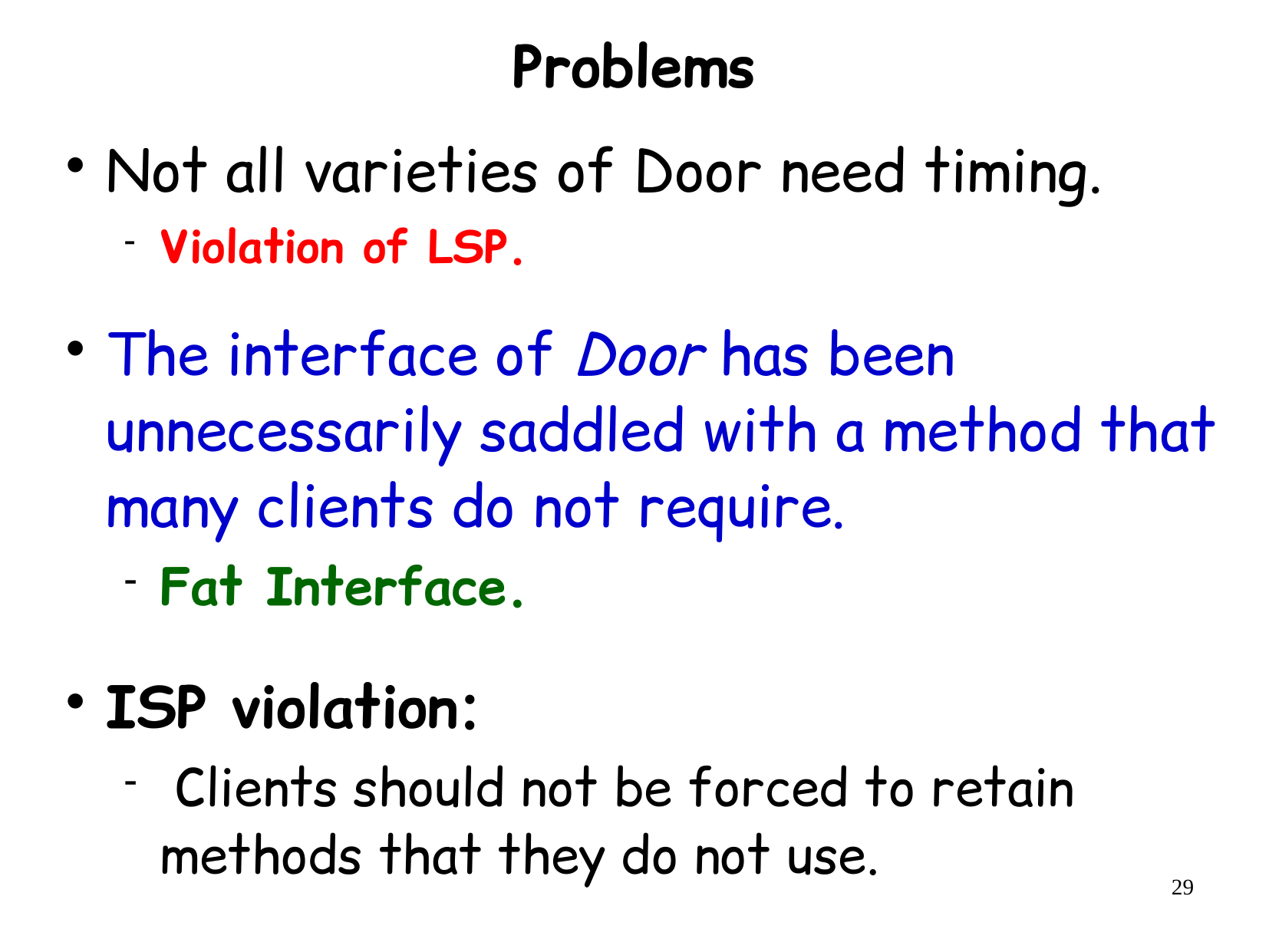

Problems
Not all varieties of Door need timing.
Violation of LSP.
The interface of Door has been unnecessarily saddled with a method that many clients do not require.
Fat Interface.
ISP violation:
 Clients should not be forced to retain methods that they do not use.